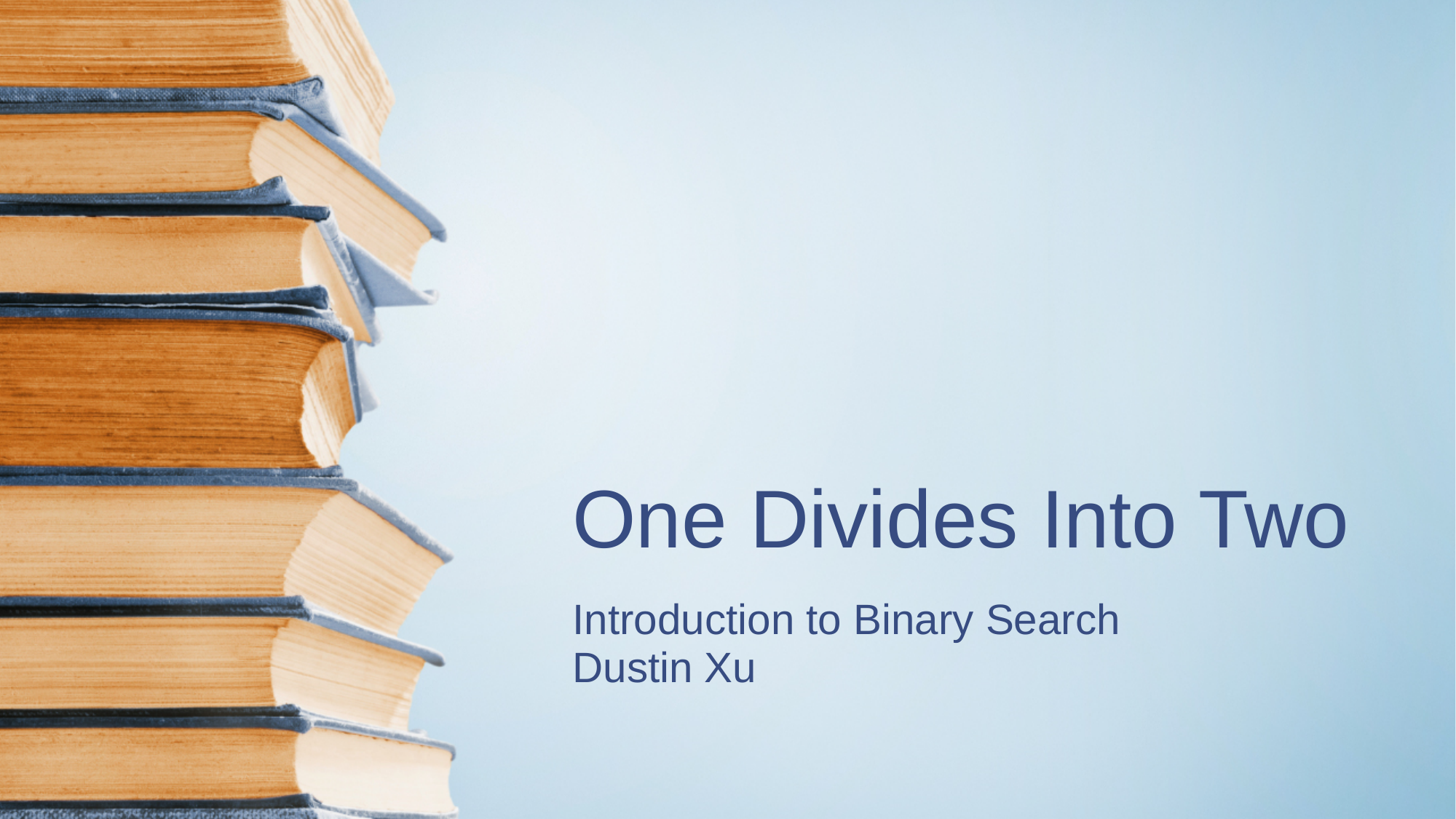

# One Divides Into Two
Introduction to Binary Search
Dustin Xu